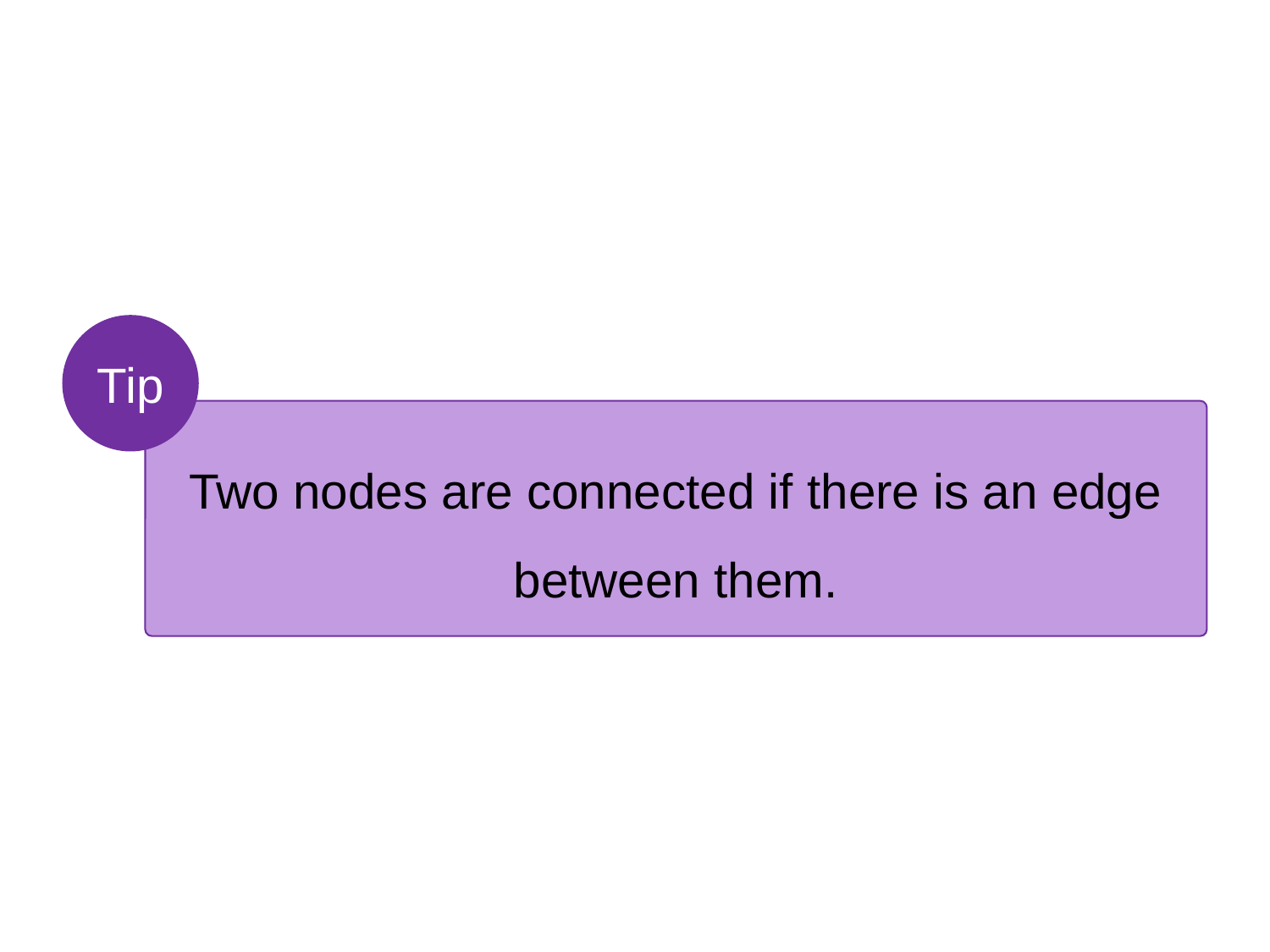

Tip
Two nodes are connected if there is an edge between them.